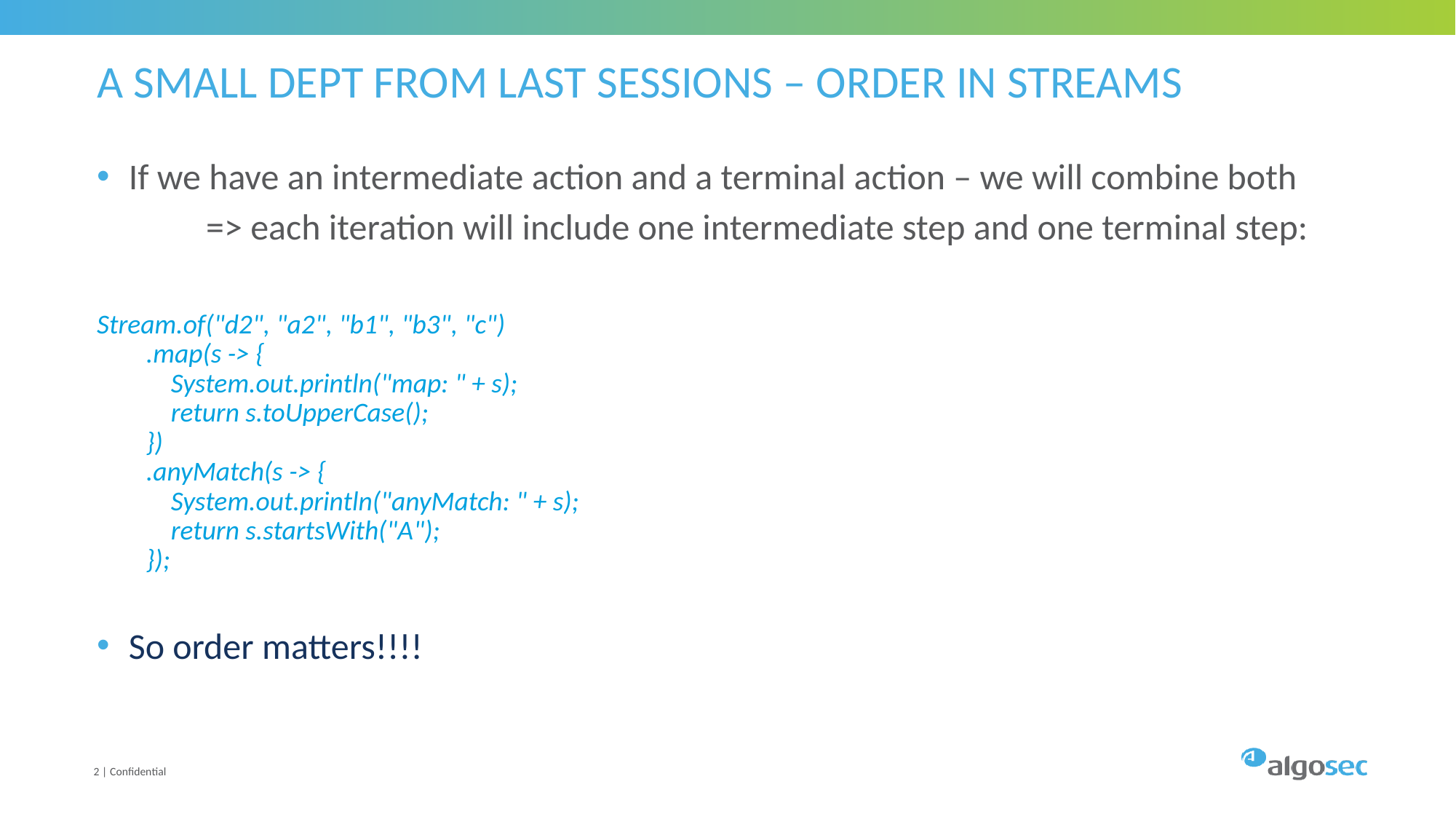

# A small dept from last sessions – order in streams
If we have an intermediate action and a terminal action – we will combine both
	=> each iteration will include one intermediate step and one terminal step:

Stream.of("d2", "a2", "b1", "b3", "c")
        .map(s -> {
            System.out.println("map: " + s);
            return s.toUpperCase();
        })
        .anyMatch(s -> {
            System.out.println("anyMatch: " + s);
            return s.startsWith("A");
        });

So order matters!!!!

2 | Confidential